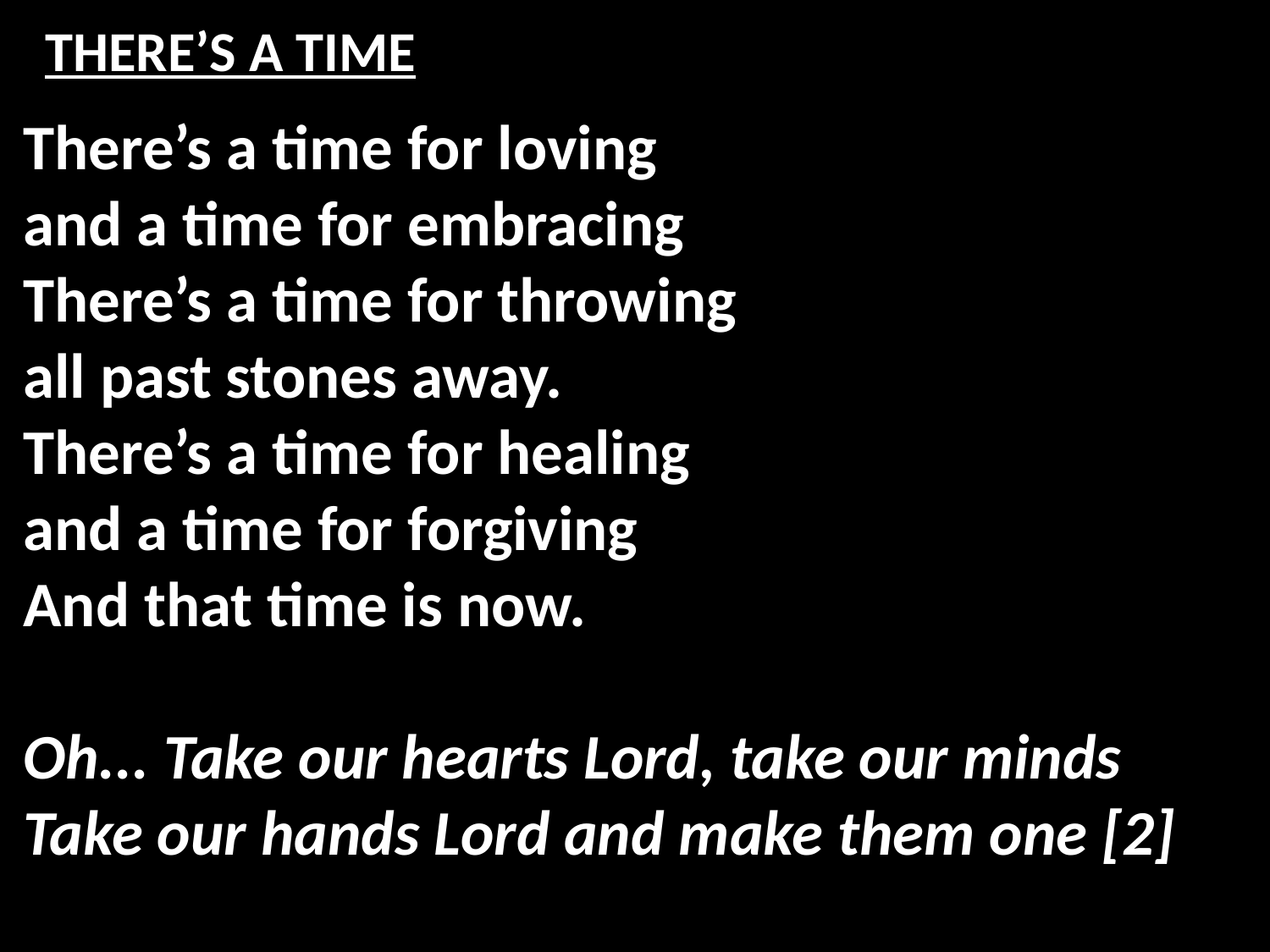

# THERE’S A TIME
There’s a time for loving
and a time for embracing
There’s a time for throwing
all past stones away.
There’s a time for healing
and a time for forgiving
And that time is now.

Oh... Take our hearts Lord, take our minds
Take our hands Lord and make them one [2]